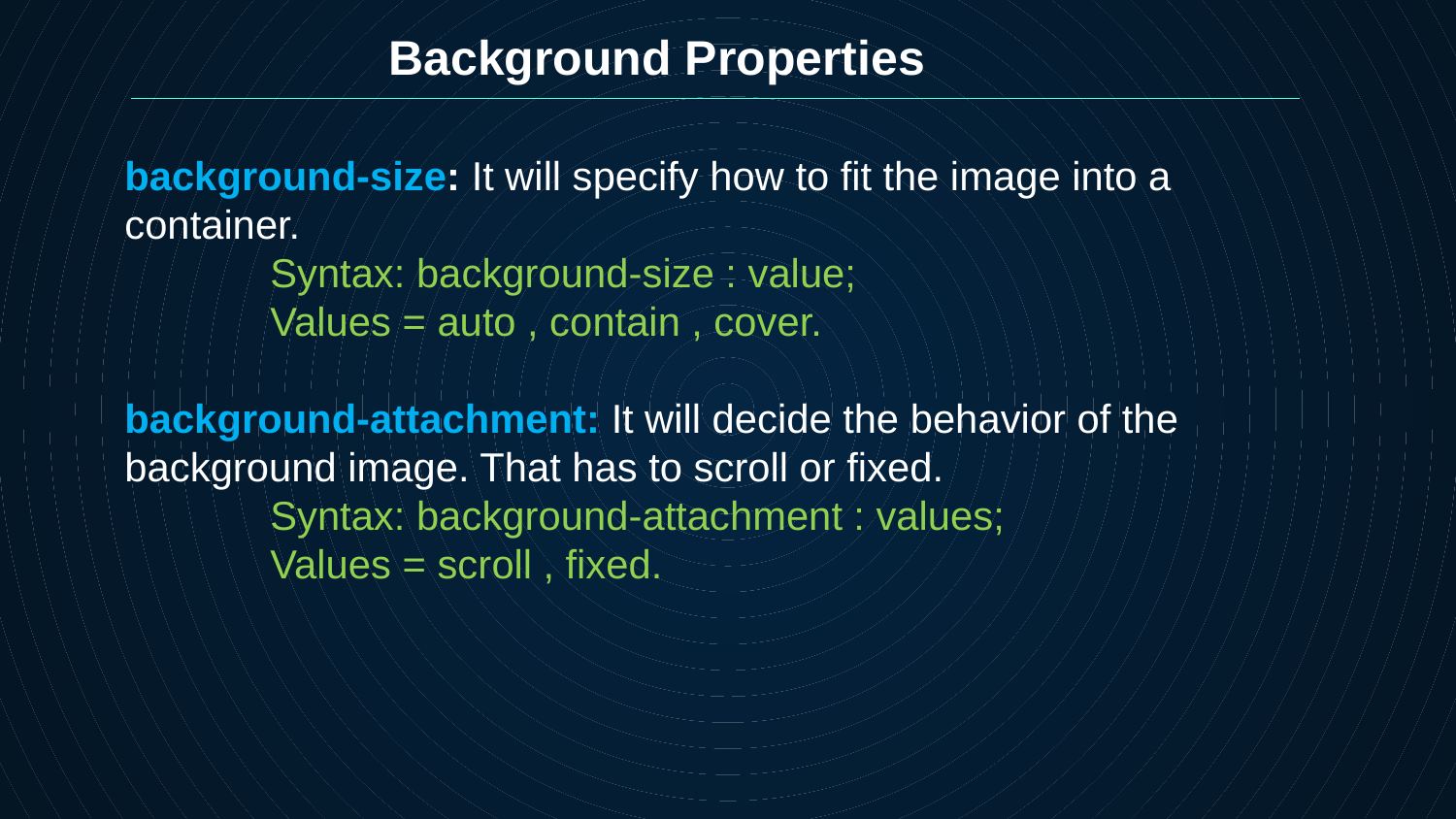

Background Properties
background-size: It will specify how to fit the image into a container.
	Syntax: background-size : value;
	Values = auto , contain , cover.

background-attachment: It will decide the behavior of the background image. That has to scroll or fixed.
	Syntax: background-attachment : values;
	Values = scroll , fixed.